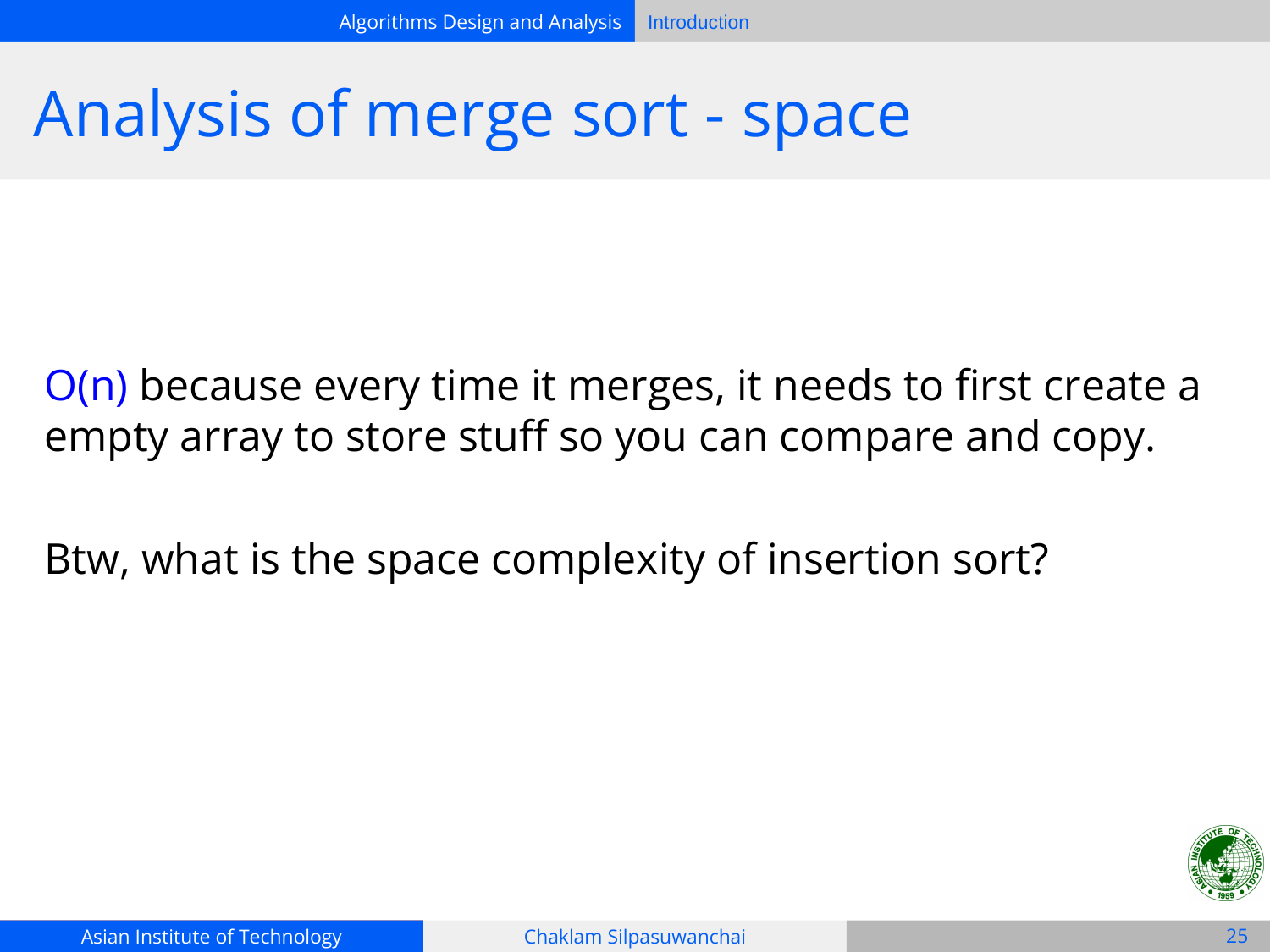

# Analysis of merge sort - space
O(n) because every time it merges, it needs to first create a empty array to store stuff so you can compare and copy.

Btw, what is the space complexity of insertion sort?

25